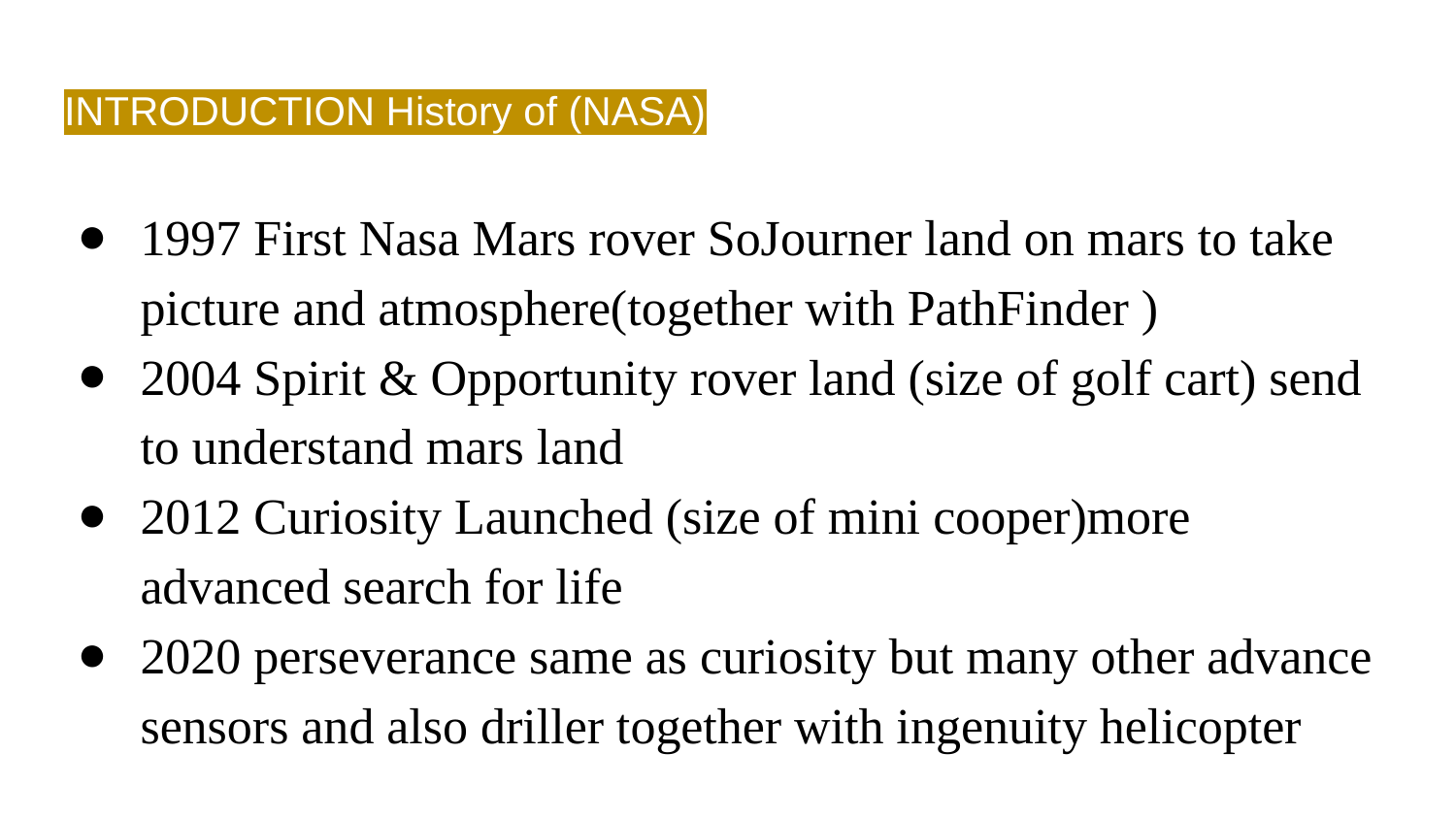

# INTRODUCTION History of (NASA)
1997 First Nasa Mars rover SoJourner land on mars to take picture and atmosphere(together with PathFinder )
2004 Spirit & Opportunity rover land (size of golf cart) send to understand mars land
2012 Curiosity Launched (size of mini cooper)more advanced search for life
2020 perseverance same as curiosity but many other advance sensors and also driller together with ingenuity helicopter